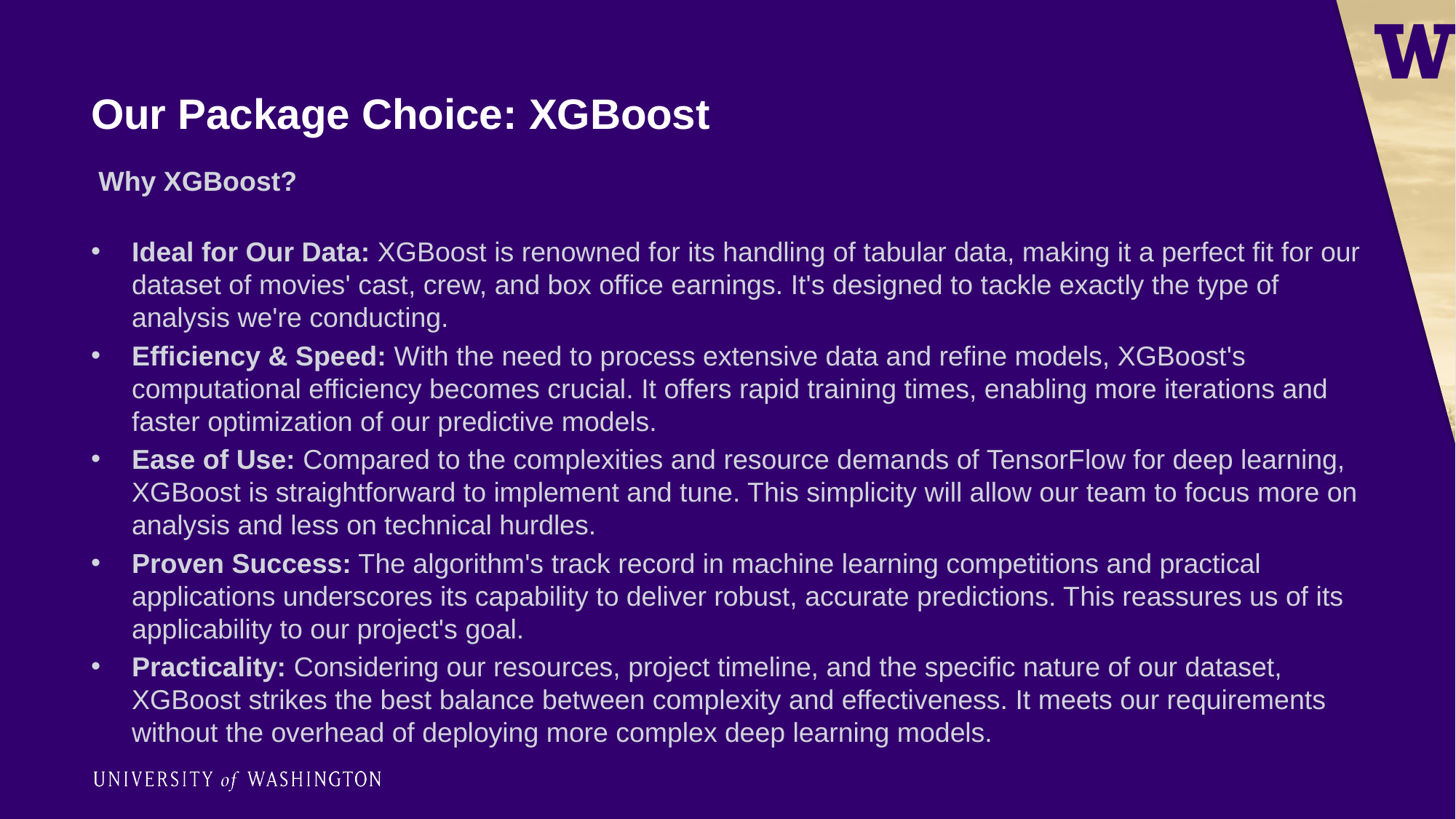

# Our Package Choice: XGBoost
 Why XGBoost?
Ideal for Our Data: XGBoost is renowned for its handling of tabular data, making it a perfect fit for our dataset of movies' cast, crew, and box office earnings. It's designed to tackle exactly the type of analysis we're conducting.
Efficiency & Speed: With the need to process extensive data and refine models, XGBoost's computational efficiency becomes crucial. It offers rapid training times, enabling more iterations and faster optimization of our predictive models.
Ease of Use: Compared to the complexities and resource demands of TensorFlow for deep learning, XGBoost is straightforward to implement and tune. This simplicity will allow our team to focus more on analysis and less on technical hurdles.
Proven Success: The algorithm's track record in machine learning competitions and practical applications underscores its capability to deliver robust, accurate predictions. This reassures us of its applicability to our project's goal.
Practicality: Considering our resources, project timeline, and the specific nature of our dataset, XGBoost strikes the best balance between complexity and effectiveness. It meets our requirements without the overhead of deploying more complex deep learning models.